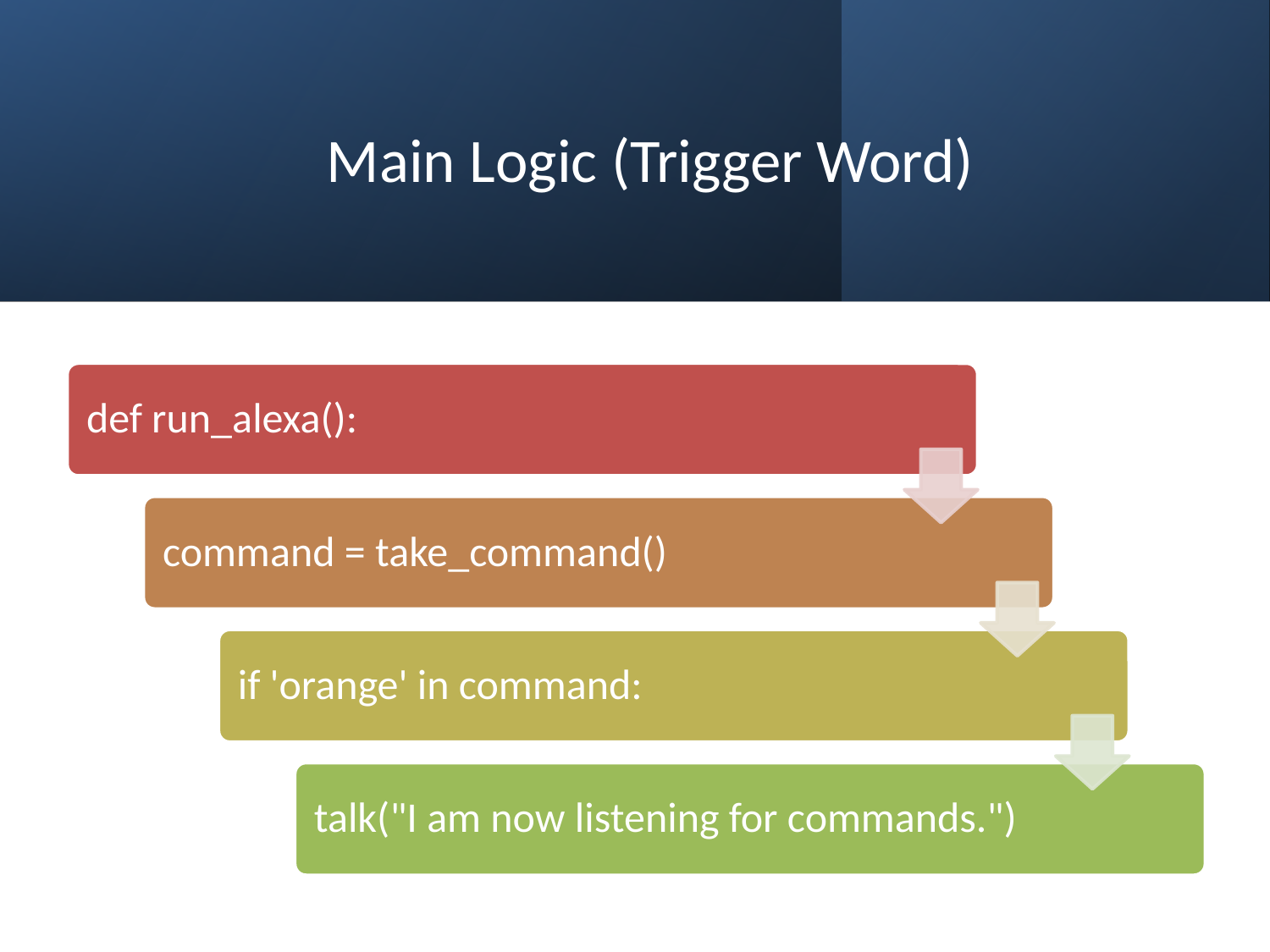

# Main Logic (Trigger Word)
def run_alexa():
command = take_command()
if 'orange' in command:
talk("I am now listening for commands.")